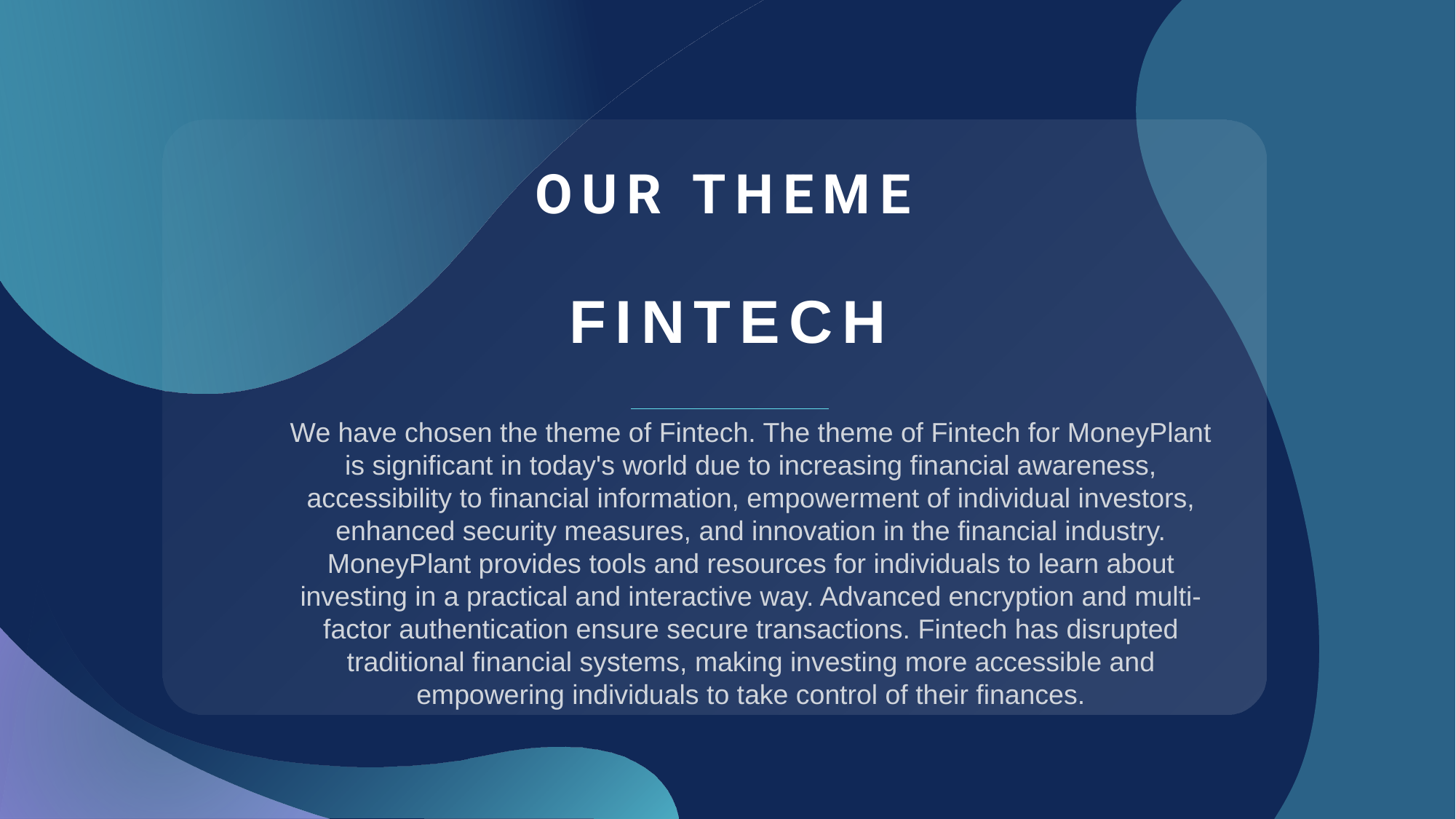

# Our theme FINTECH
We have chosen the theme of Fintech. The theme of Fintech for MoneyPlant is significant in today's world due to increasing financial awareness, accessibility to financial information, empowerment of individual investors, enhanced security measures, and innovation in the financial industry. MoneyPlant provides tools and resources for individuals to learn about investing in a practical and interactive way. Advanced encryption and multi-factor authentication ensure secure transactions. Fintech has disrupted traditional financial systems, making investing more accessible and empowering individuals to take control of their finances.